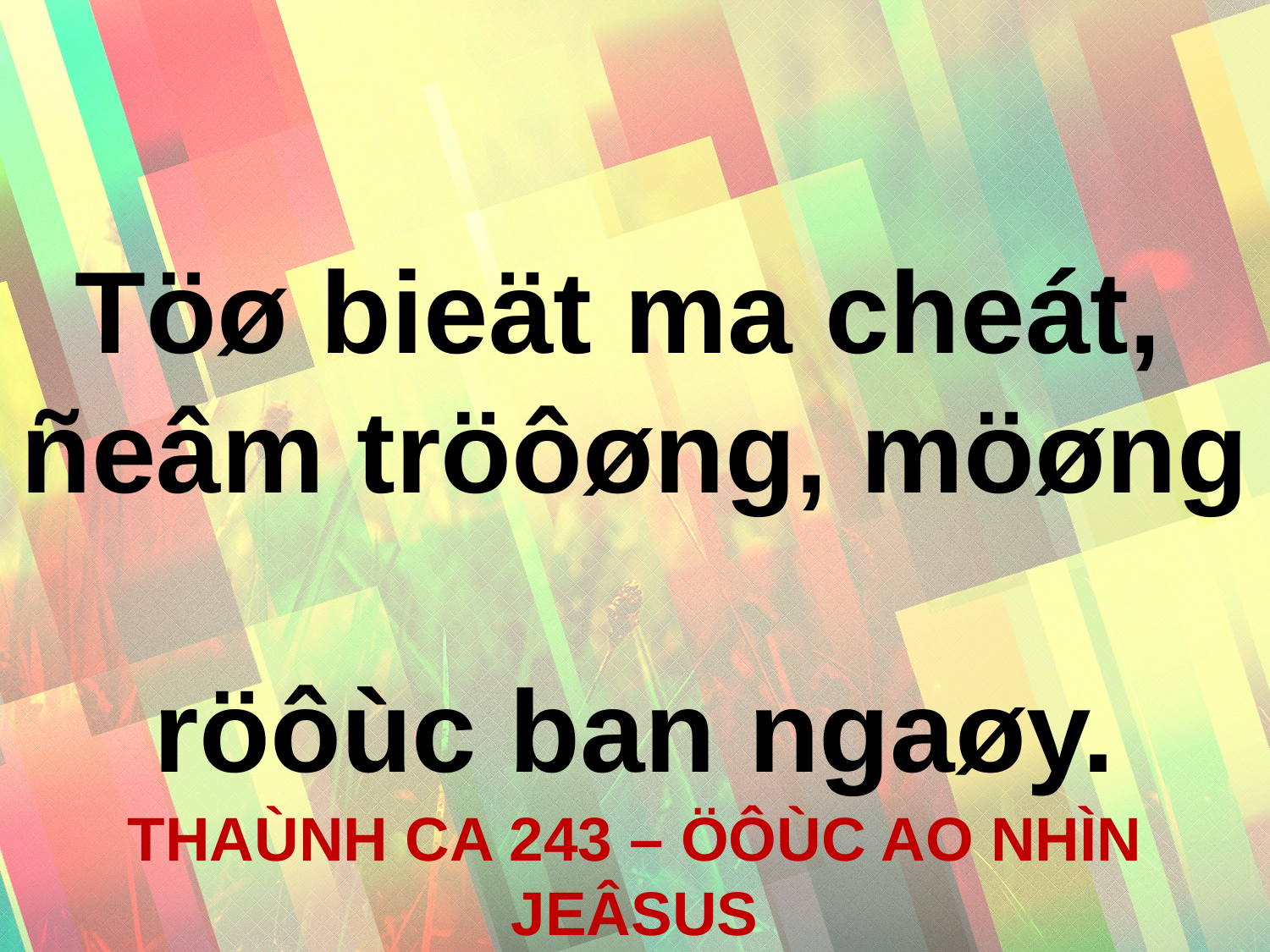

Töø bieät ma cheát,
ñeâm tröôøng, möøng
röôùc ban ngaøy.
THAÙNH CA 243 – ÖÔÙC AO NHÌN JEÂSUS